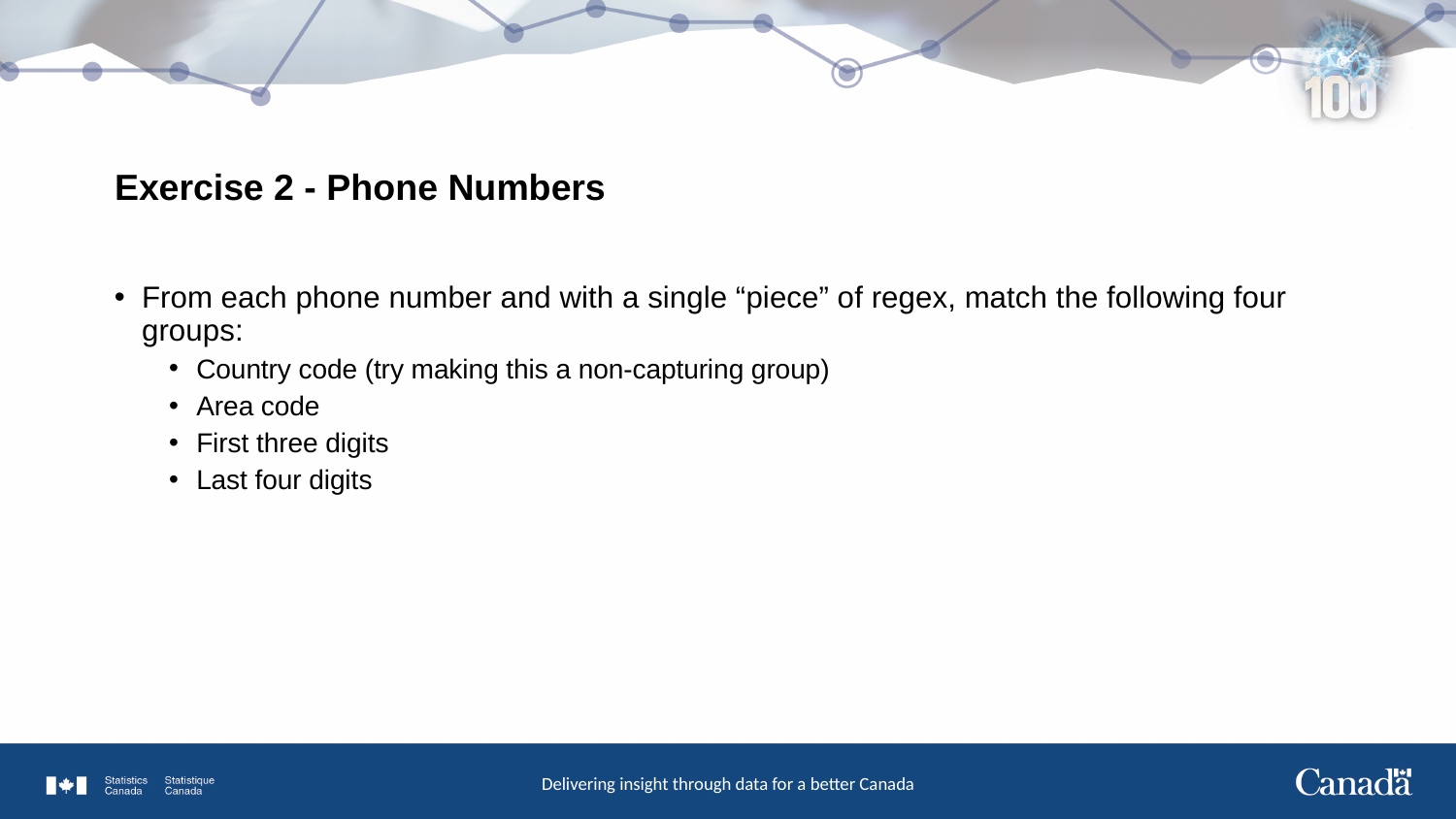

# Exercise 2 - Phone Numbers
From each phone number and with a single “piece” of regex, match the following four groups:
Country code (try making this a non-capturing group)
Area code
First three digits
Last four digits